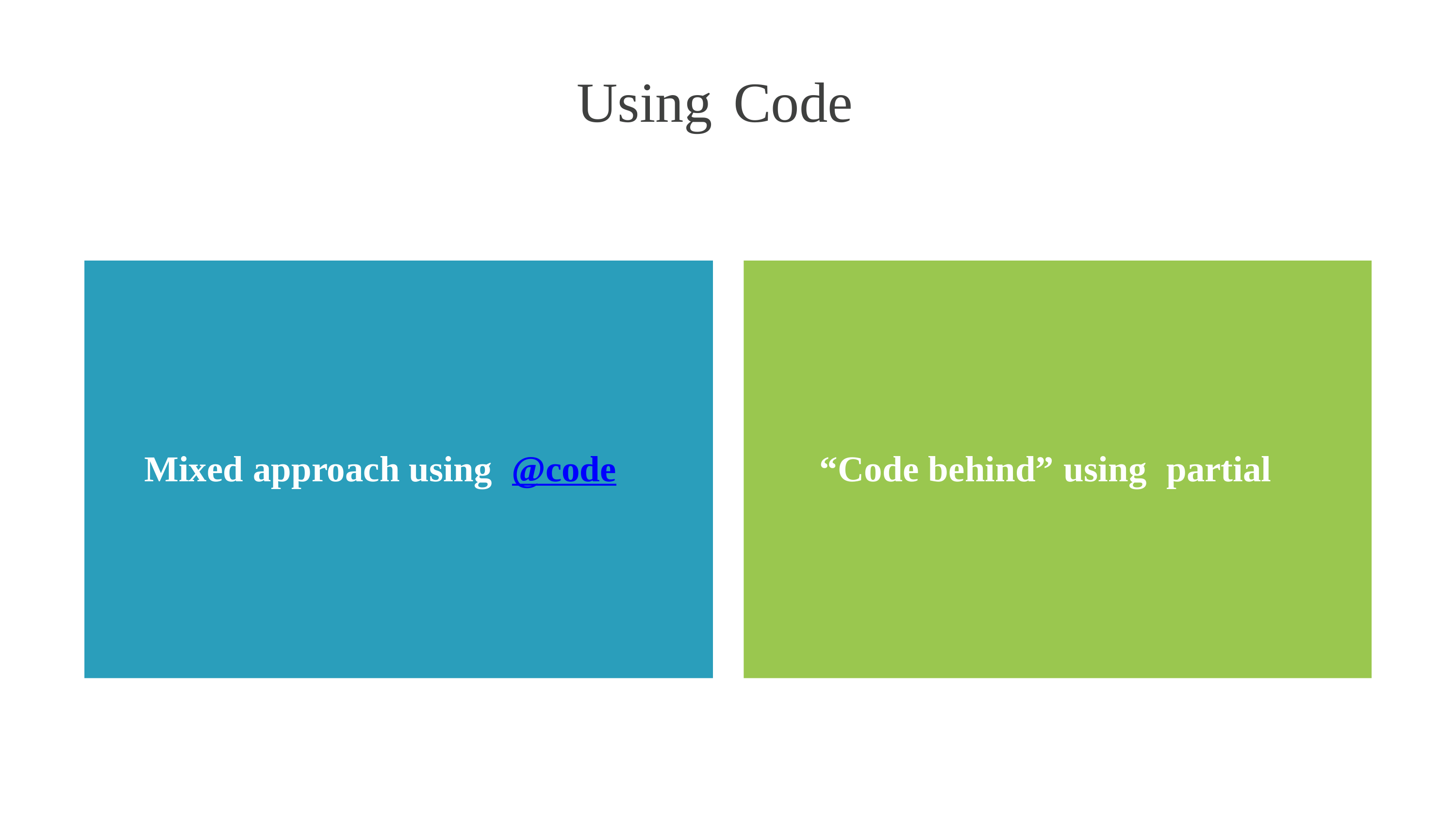

Using
Code

Mixed approach using  @code

“Code behind” using  partial